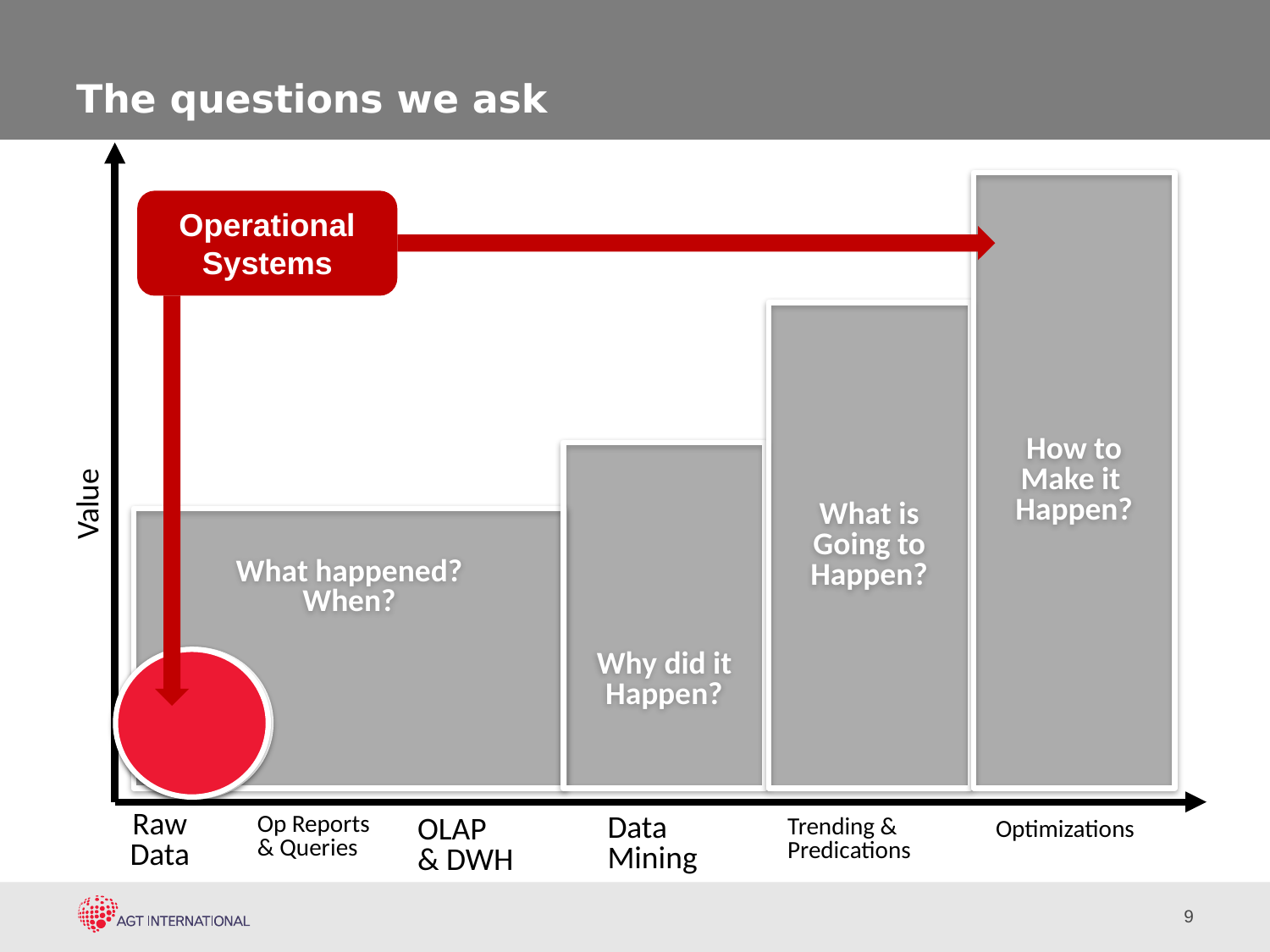

# The questions we ask
How to
Make it
Happen?
Operational
Systems

What is
Going to
Happen?

Why did it
Happen?
Value
What happened?
When?

Raw
Data
Op Reports
& Queries
Data
Mining
OLAP
& DWH
Trending & Predications
Optimizations